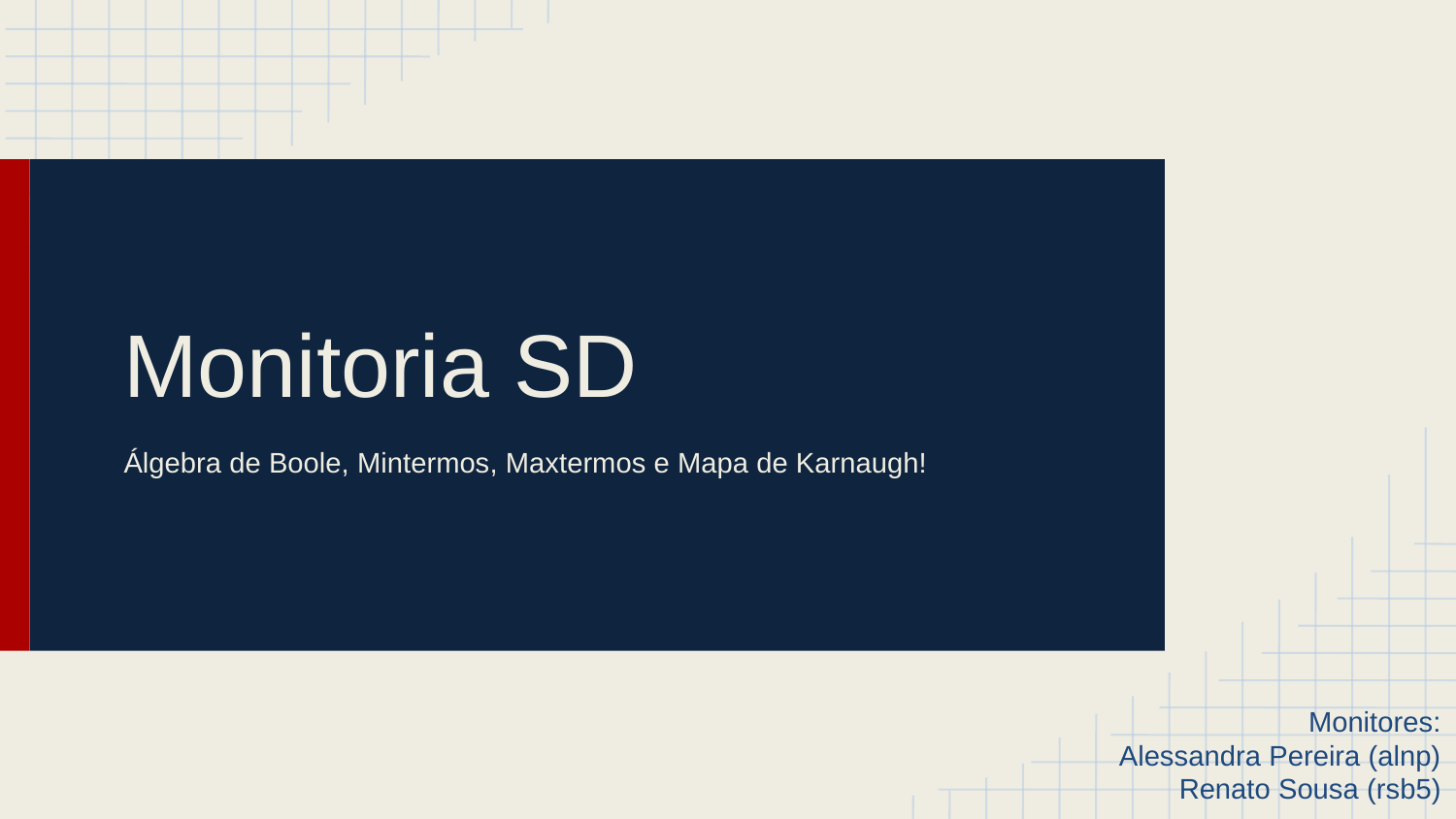

# Monitoria SD
Álgebra de Boole, Mintermos, Maxtermos e Mapa de Karnaugh!
Monitores:
Alessandra Pereira (alnp)
Renato Sousa (rsb5)